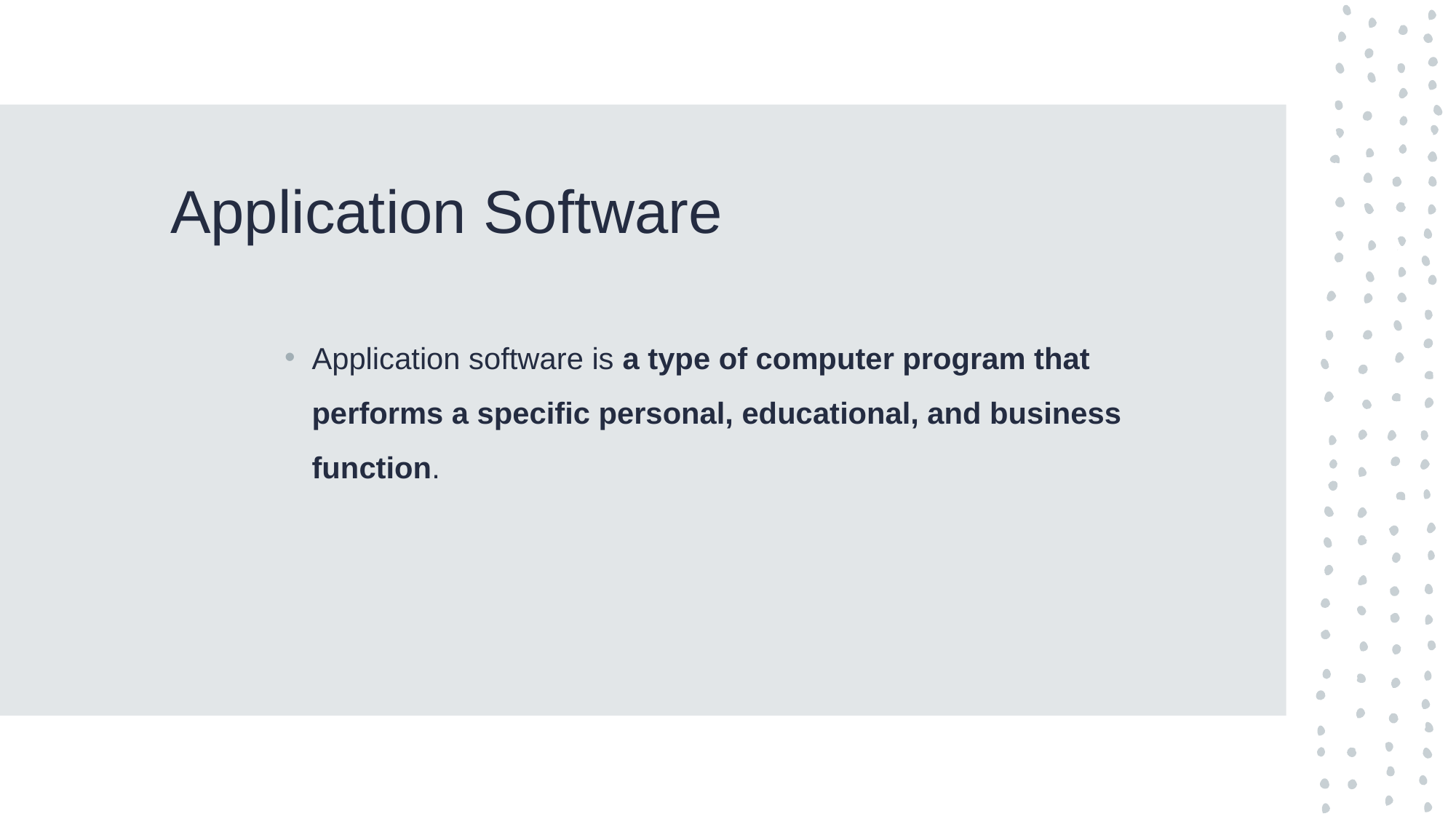

# Application Software
Application software is a type of computer program that performs a specific personal, educational, and business function.